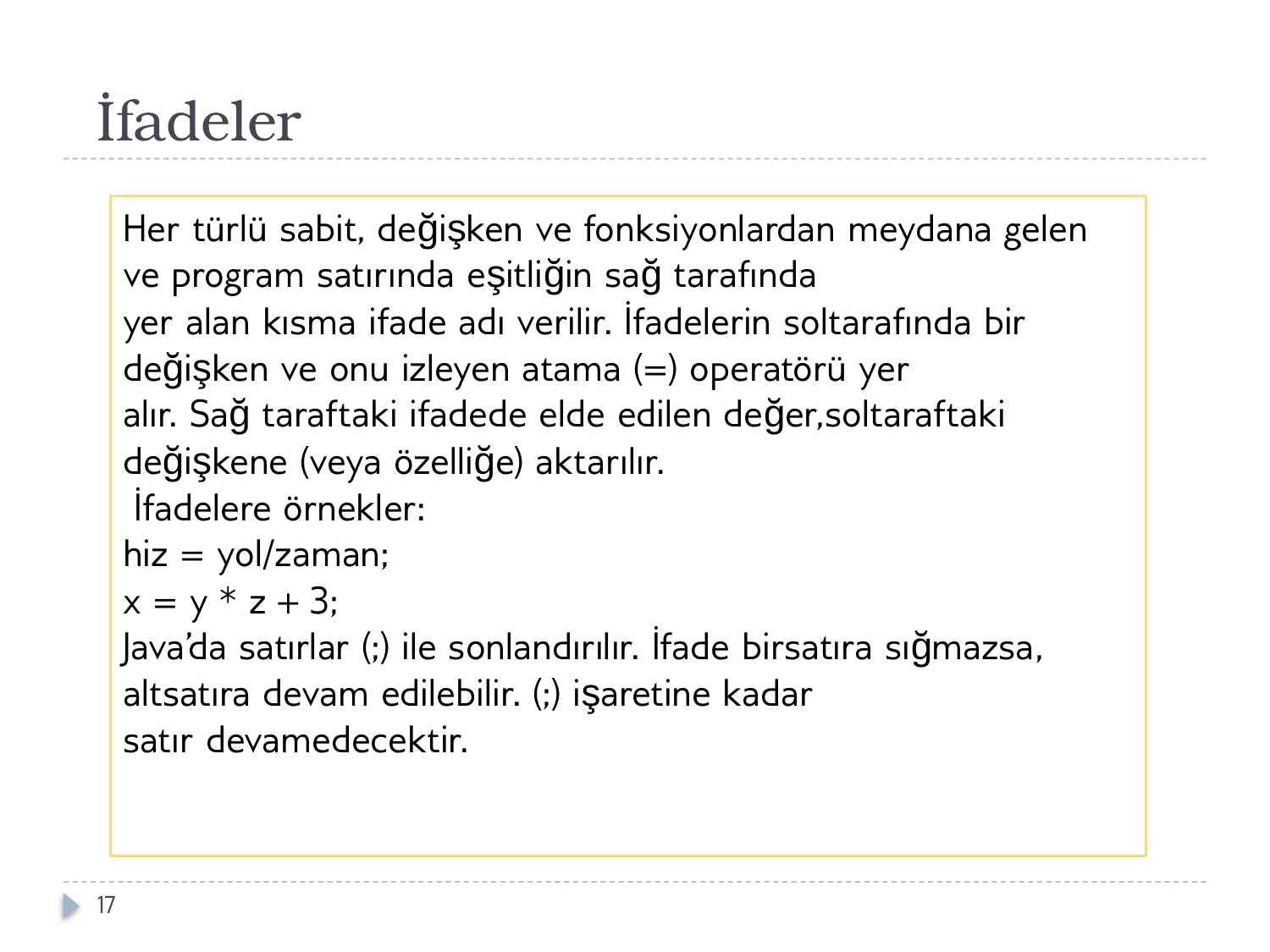

Değişken, sabit tanımlamaları gerçekleştirebilir
İfadeler
Her türlü sabit, değişken ve fonksiyonlardan meydana gelen ve program satırında eşitliğin sağ tarafında
yer alan kısma ifade adı verilir. İfadelerin soltarafında bir değişken ve onu izleyen atama (=) operatörü yer
alır. Sağ taraftaki ifadede elde edilen değer,soltaraftaki değişkene (veya özelliğe) aktarılır.
 İfadelere örnekler:
hiz = yol/zaman;
x = y * z + 3;
Java’da satırlar (;) ile sonlandırılır. İfade birsatıra sığmazsa, altsatıra devam edilebilir. (;) işaretine kadar
satır devamedecektir.
17